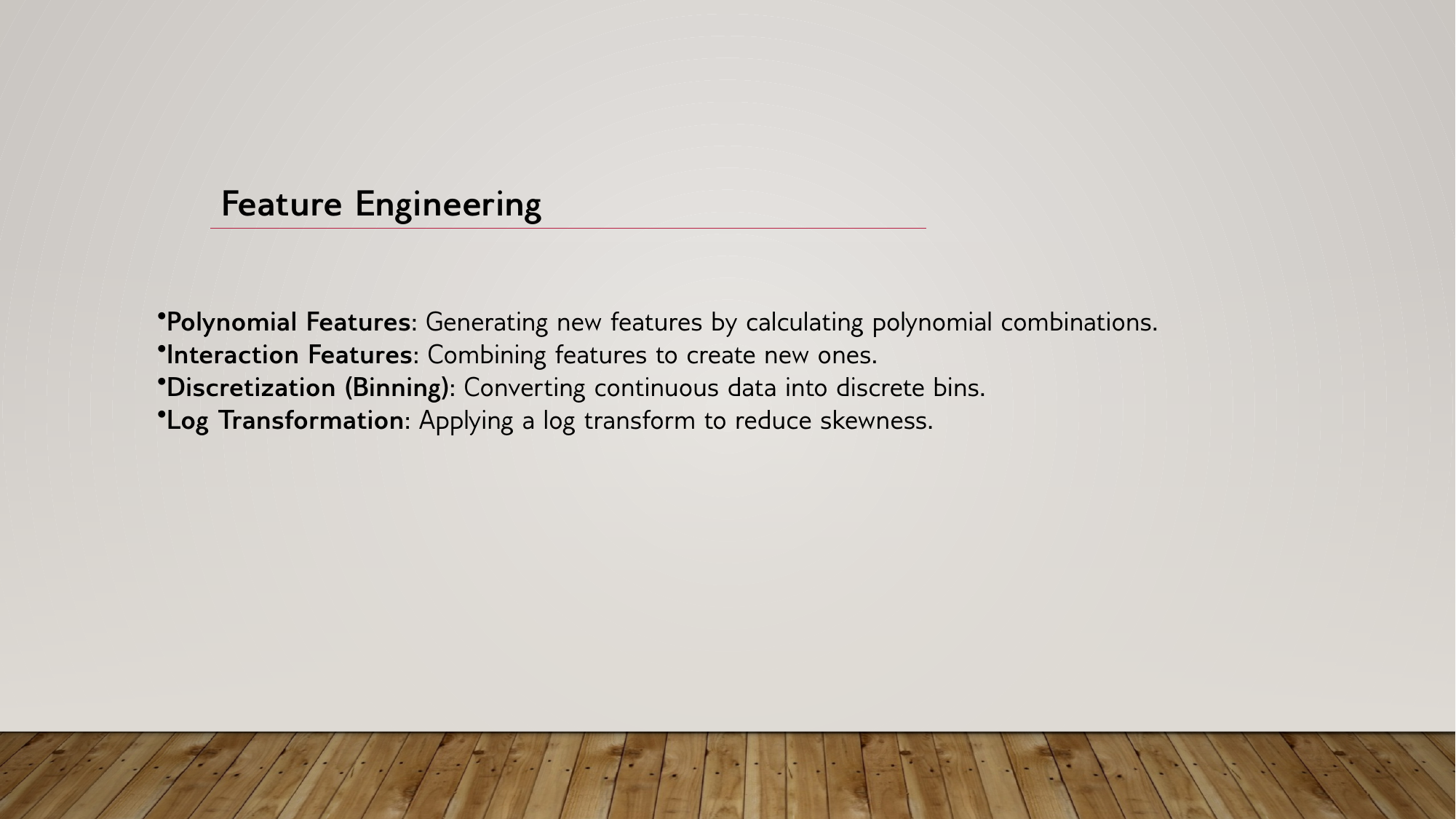

Feature Engineering

Polynomial Features: Generating new features by calculating polynomial combinations.
Interaction Features: Combining features to create new ones.
Discretization (Binning): Converting continuous data into discrete bins.
Log Transformation: Applying a log transform to reduce skewness.